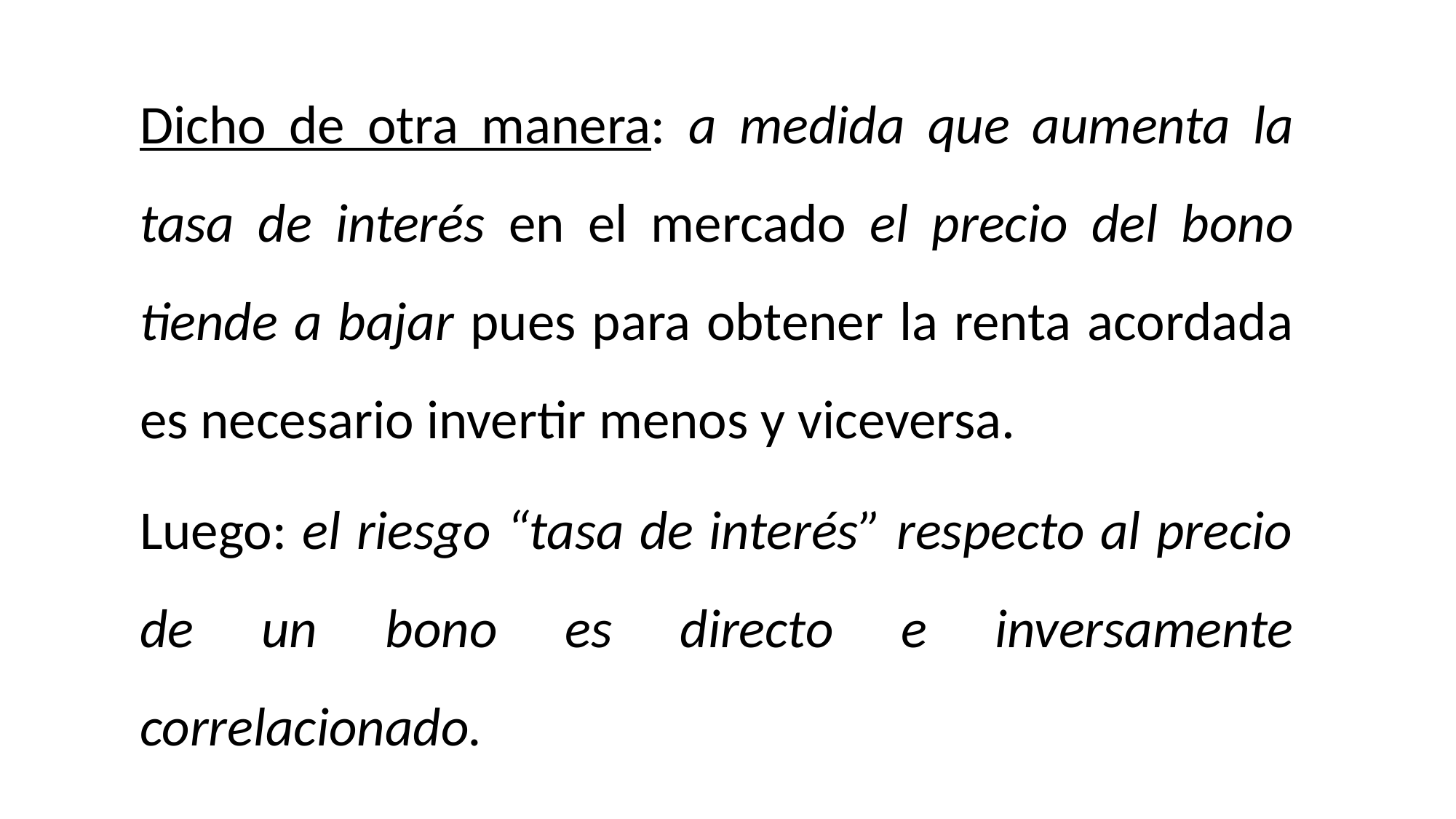

Dicho de otra manera: a medida que aumenta la tasa de interés en el mercado el precio del bono tiende a bajar pues para obtener la renta acordada es necesario invertir menos y viceversa.
Luego: el riesgo “tasa de interés” respecto al precio de un bono es directo e inversamente correlacionado.